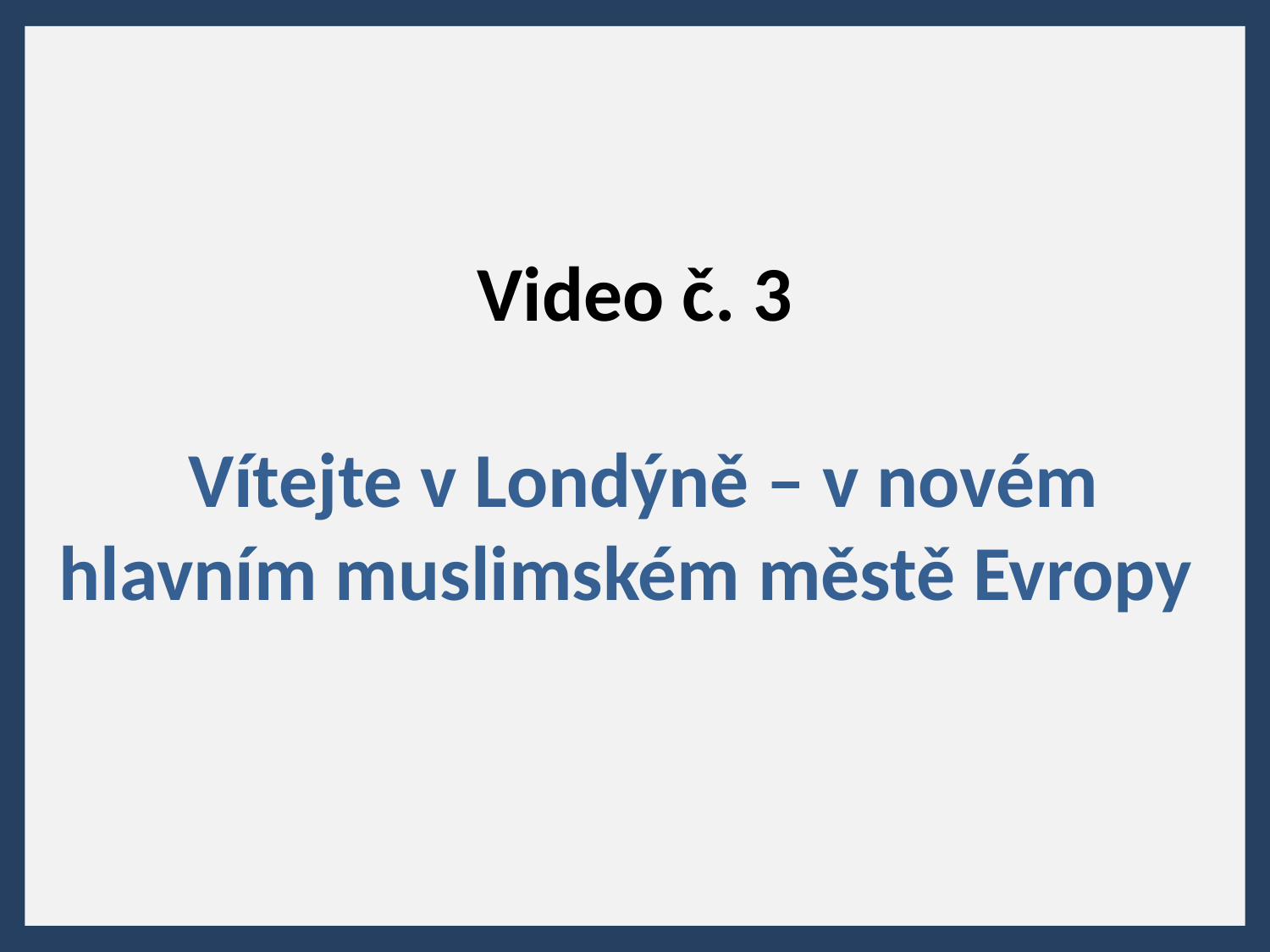

# Video č. 3 Vítejte v Londýně – v novém hlavním muslimském městě Evropy